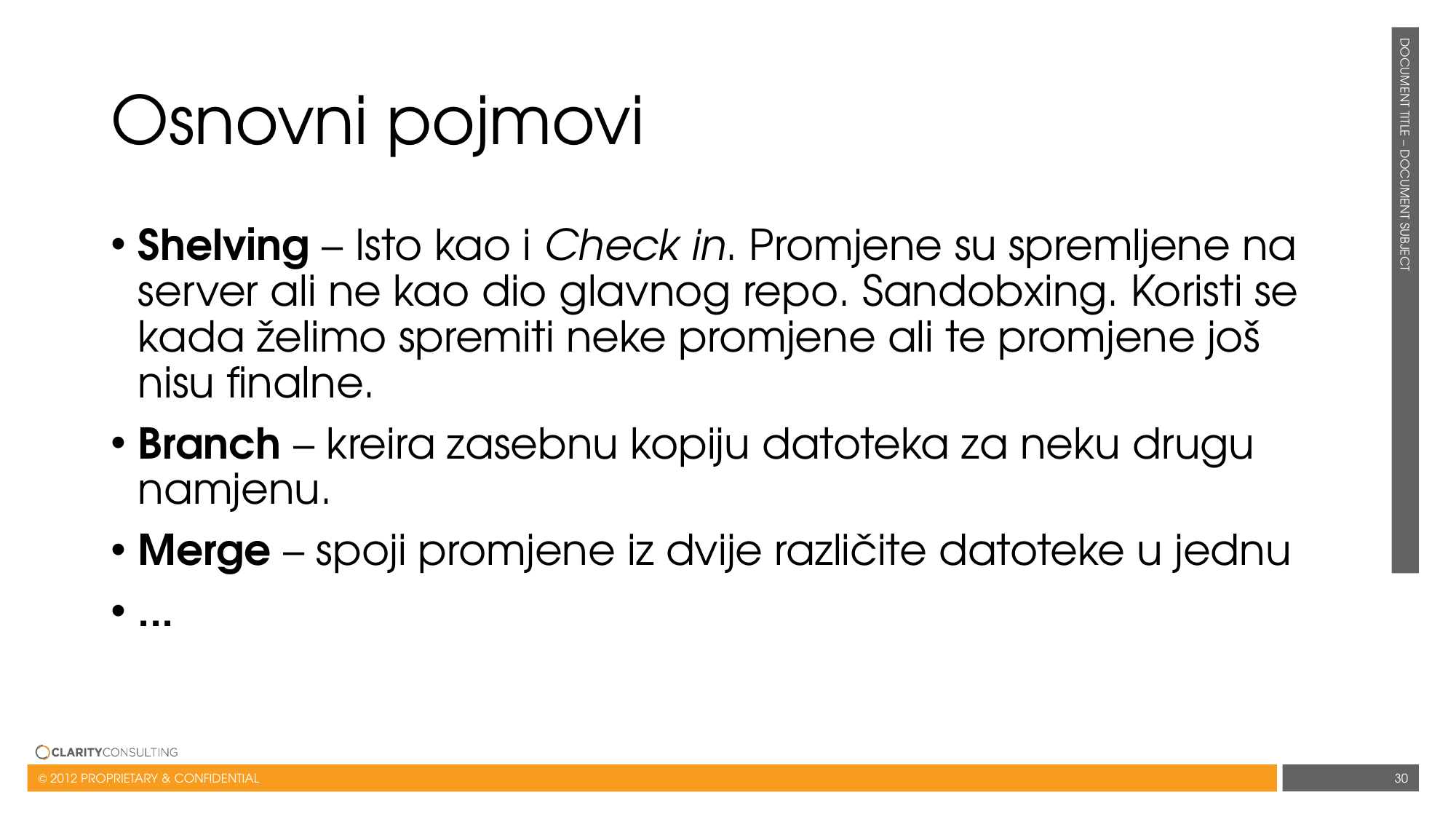

# Osnovni pojmovi
Shelving – Isto kao i Check in. Promjene su spremljene na server ali ne kao dio glavnog repo. Sandobxing. Koristi se kada želimo spremiti neke promjene ali te promjene još nisu finalne.
Branch – kreira zasebnu kopiju datoteka za neku drugu namjenu.
Merge – spoji promjene iz dvije različite datoteke u jednu
...